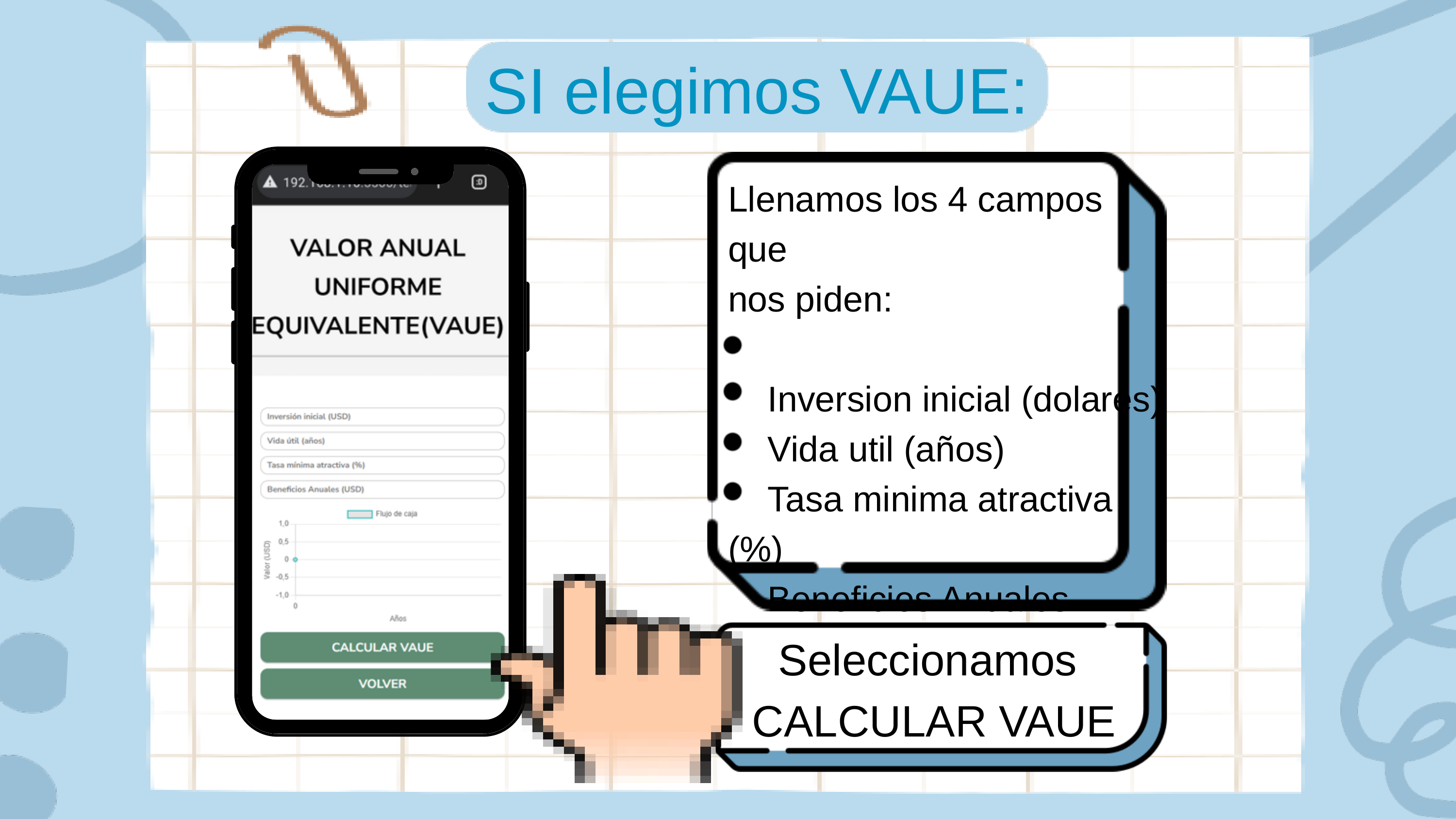

SI elegimos VAUE:

Llenamos los 4 campos que
nos piden:

    Inversion inicial (dolares)
    Vida util (años)
    Tasa minima atractiva (%)
    Beneficios Anuales (dolares)

Seleccionamos
CALCULAR VAUE